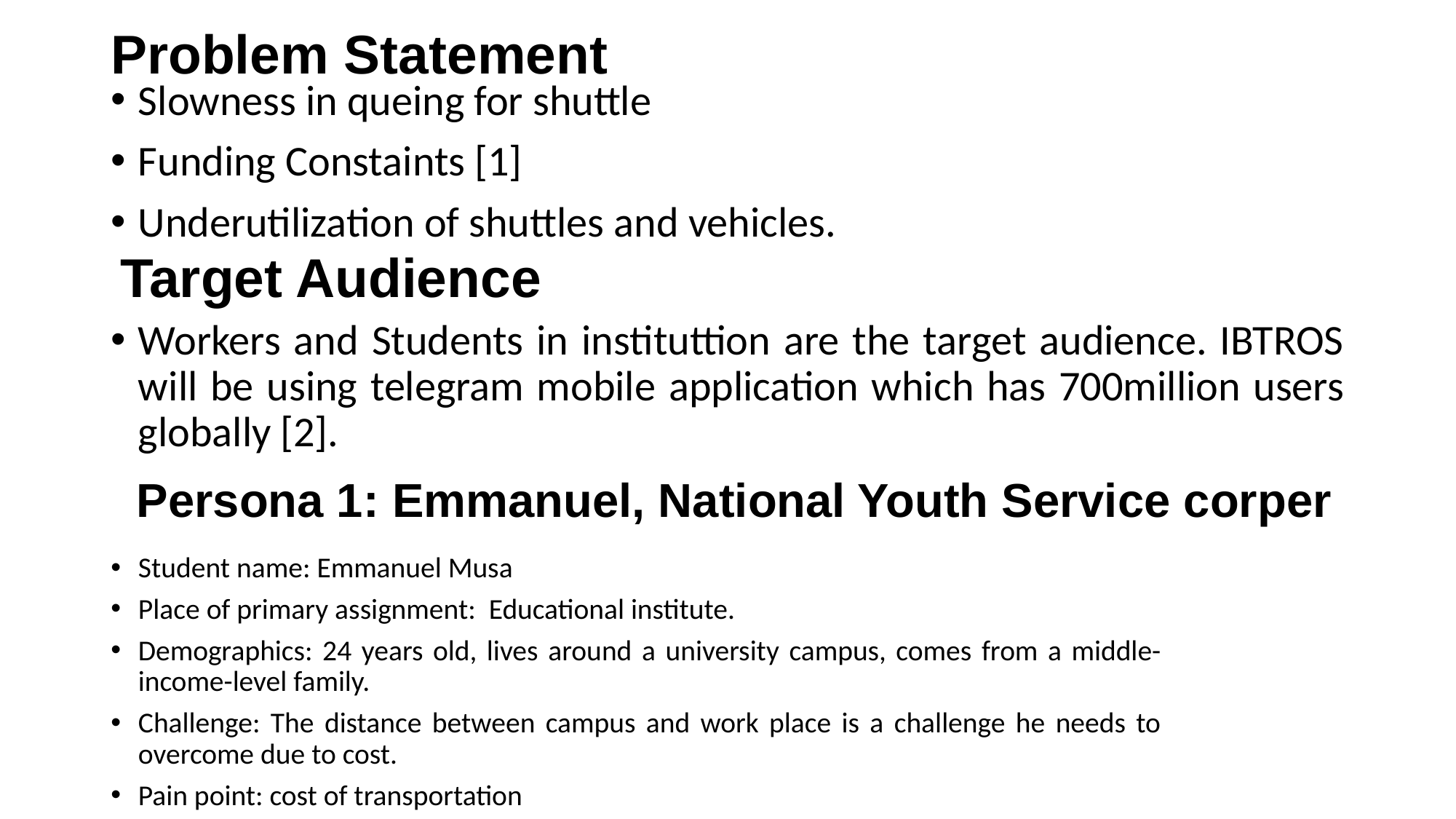

# Problem Statement
Slowness in queing for shuttle
Funding Constaints [1]
Underutilization of shuttles and vehicles.
Target Audience
Workers and Students in instituttion are the target audience. IBTROS will be using telegram mobile application which has 700million users globally [2].
Persona 1: Emmanuel, National Youth Service corper

Student name: Emmanuel Musa
Place of primary assignment:  Educational institute.
Demographics: 24 years old, lives around a university campus, comes from a middle-income-level family.
Challenge: The distance between campus and work place is a challenge he needs to overcome due to cost.
Pain point: cost of transportation